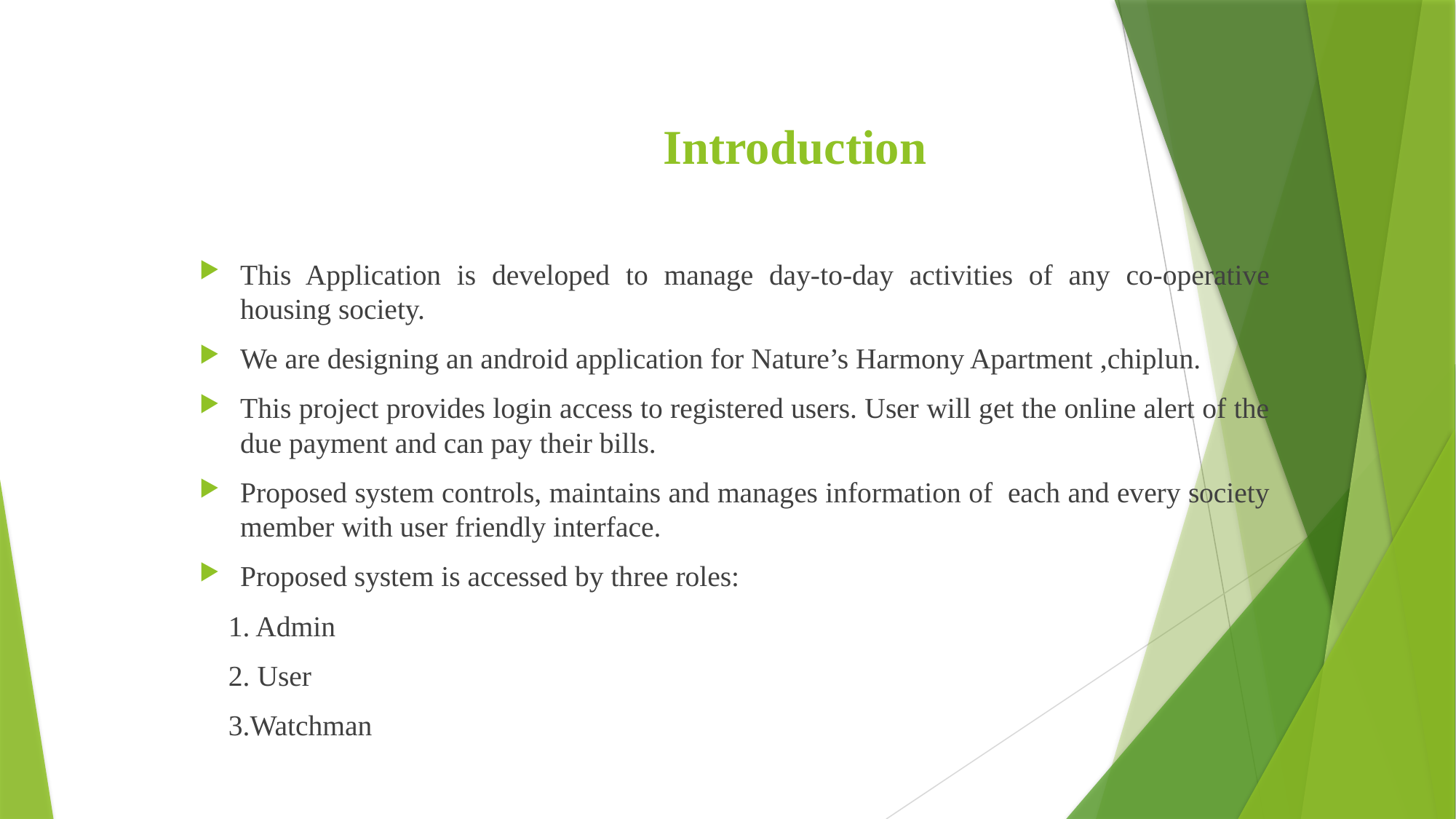

# Introduction
This Application is developed to manage day-to-day activities of any co-operative housing society.
We are designing an android application for Nature’s Harmony Apartment ,chiplun.
This project provides login access to registered users. User will get the online alert of the due payment and can pay their bills.
Proposed system controls, maintains and manages information of  each and every society member with user friendly interface.
Proposed system is accessed by three roles:
    1. Admin
    2. User
    3.Watchman